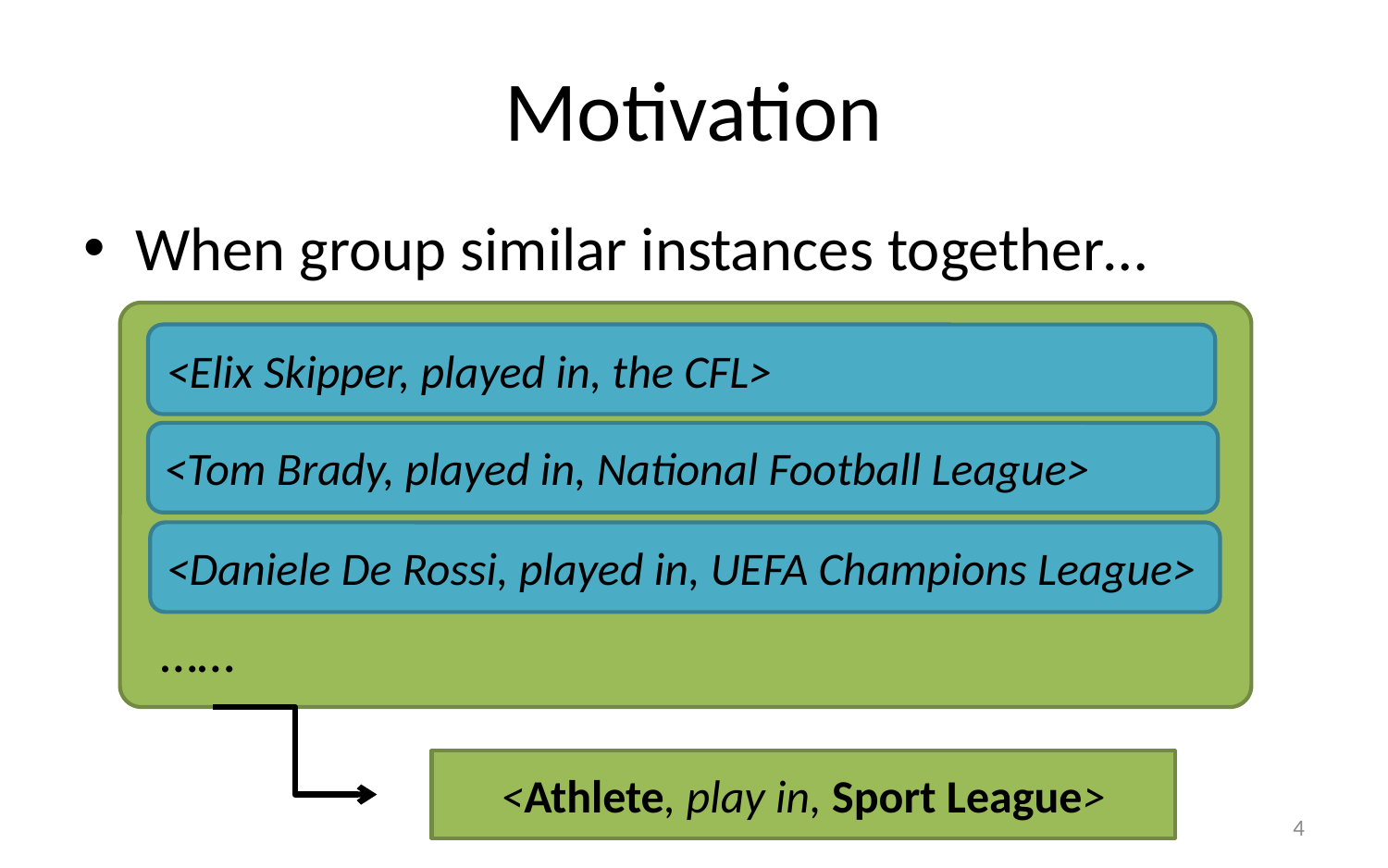

# Motivation
When group similar instances together…

  ……

<Elix Skipper, played in, the CFL>

<Tom Brady, played in, National Football League>

<Daniele De Rossi, played in, UEFA Champions League>
<Athlete, play in, Sport League>
4